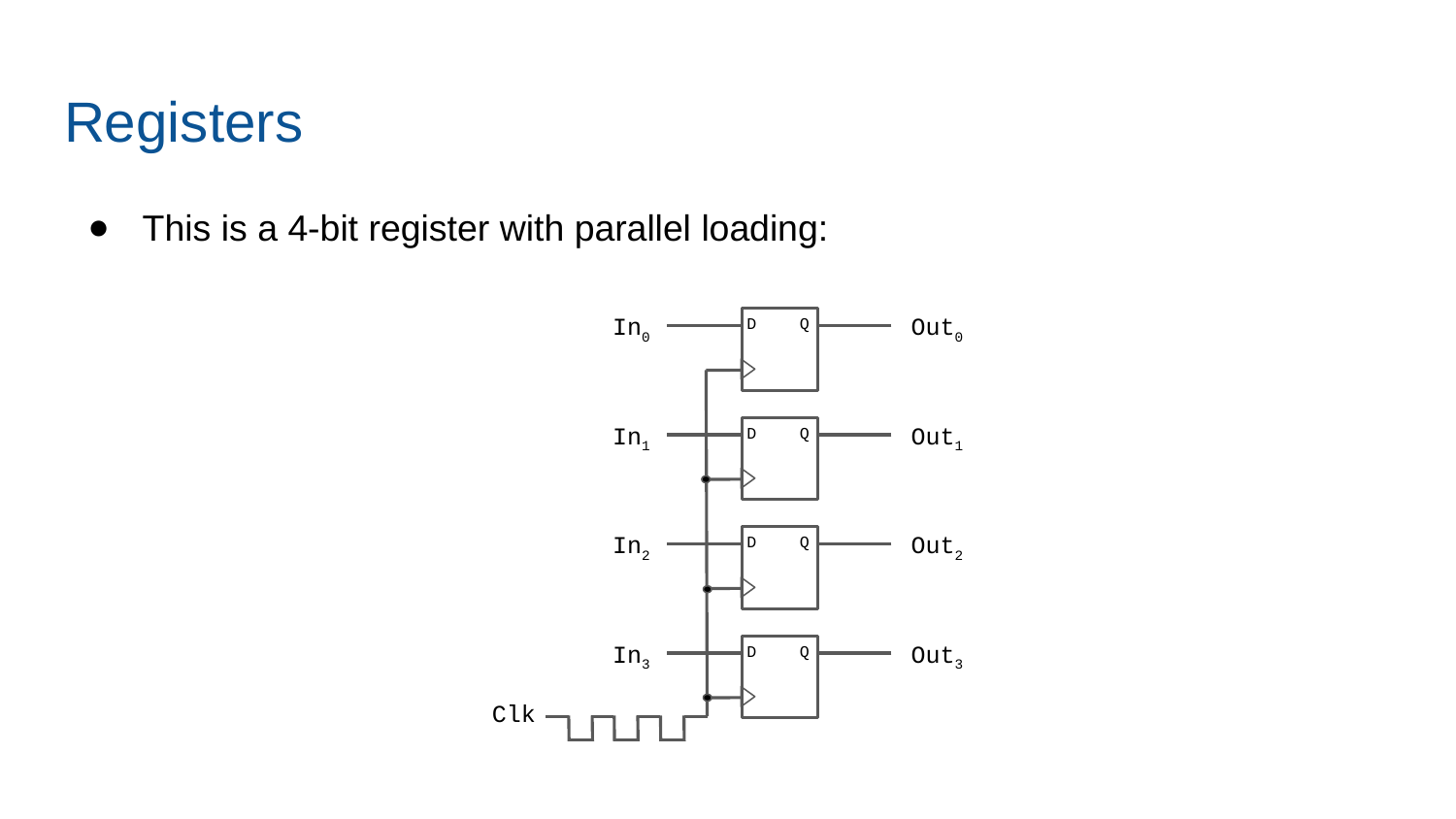

# Registers
This is a 4-bit register with parallel loading:
In0
Out0
D
Q

In1
Out1
D
Q

In2
Out2
D
Q

In3
Out3
D
Q

Clk